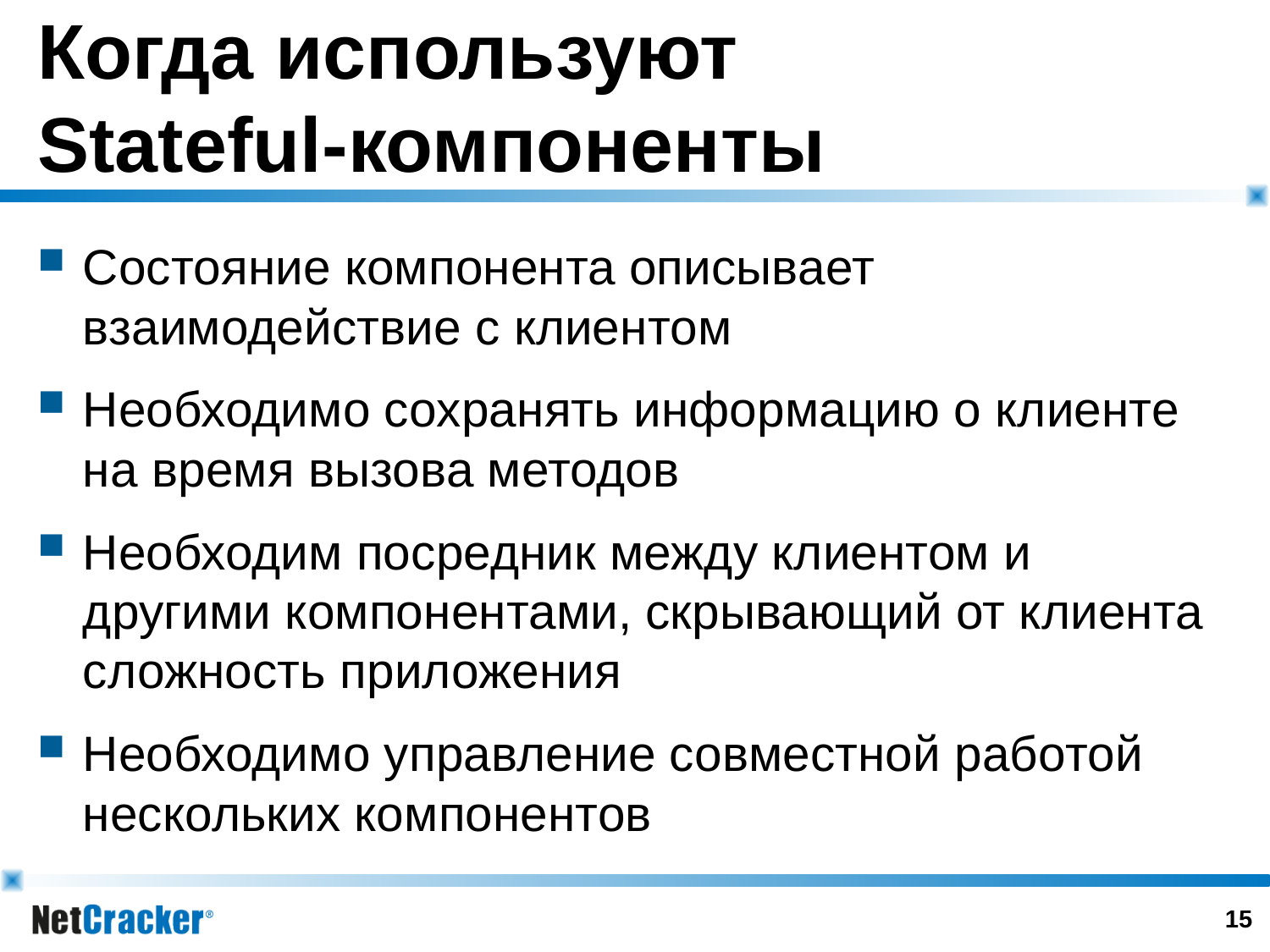

# Когда используют Stateful-компоненты
Состояние компонента описывает взаимодействие с клиентом
Необходимо сохранять информацию о клиенте на время вызова методов
Необходим посредник между клиентом и другими компонентами, скрывающий от клиента сложность приложения
Необходимо управление совместной работой нескольких компонентов
15